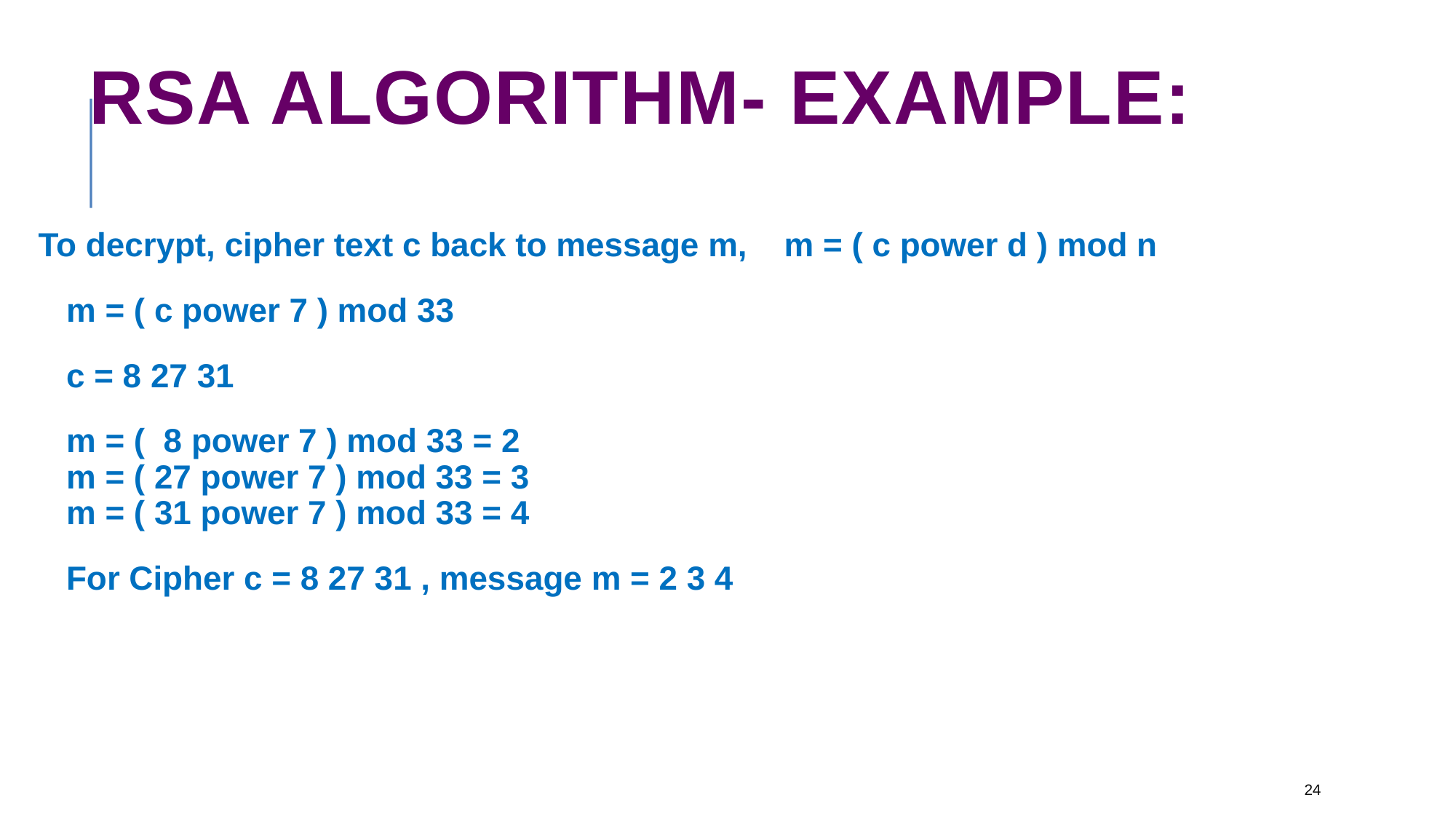

RSA ALGORITHM- example:
To decrypt, cipher text c back to message m,    m = ( c power d ) mod n

   m = ( c power 7 ) mod 33

   c = 8 27 31

   m = (  8 power 7 ) mod 33 = 2
   m = ( 27 power 7 ) mod 33 = 3
   m = ( 31 power 7 ) mod 33 = 4

   For Cipher c = 8 27 31 , message m = 2 3 4
24